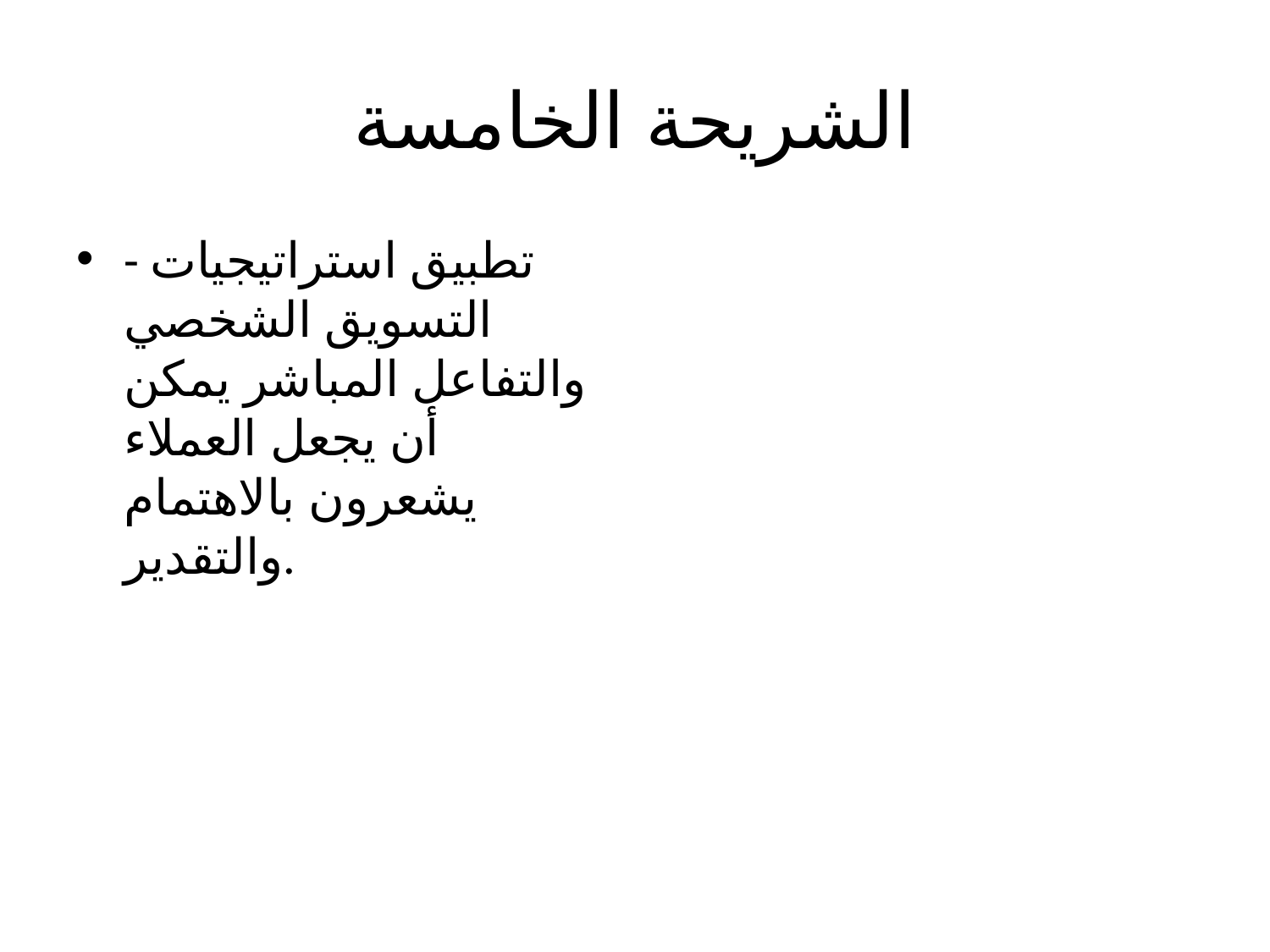

# الشريحة الخامسة
- تطبيق استراتيجيات التسويق الشخصي والتفاعل المباشر يمكن أن يجعل العملاء يشعرون بالاهتمام والتقدير.